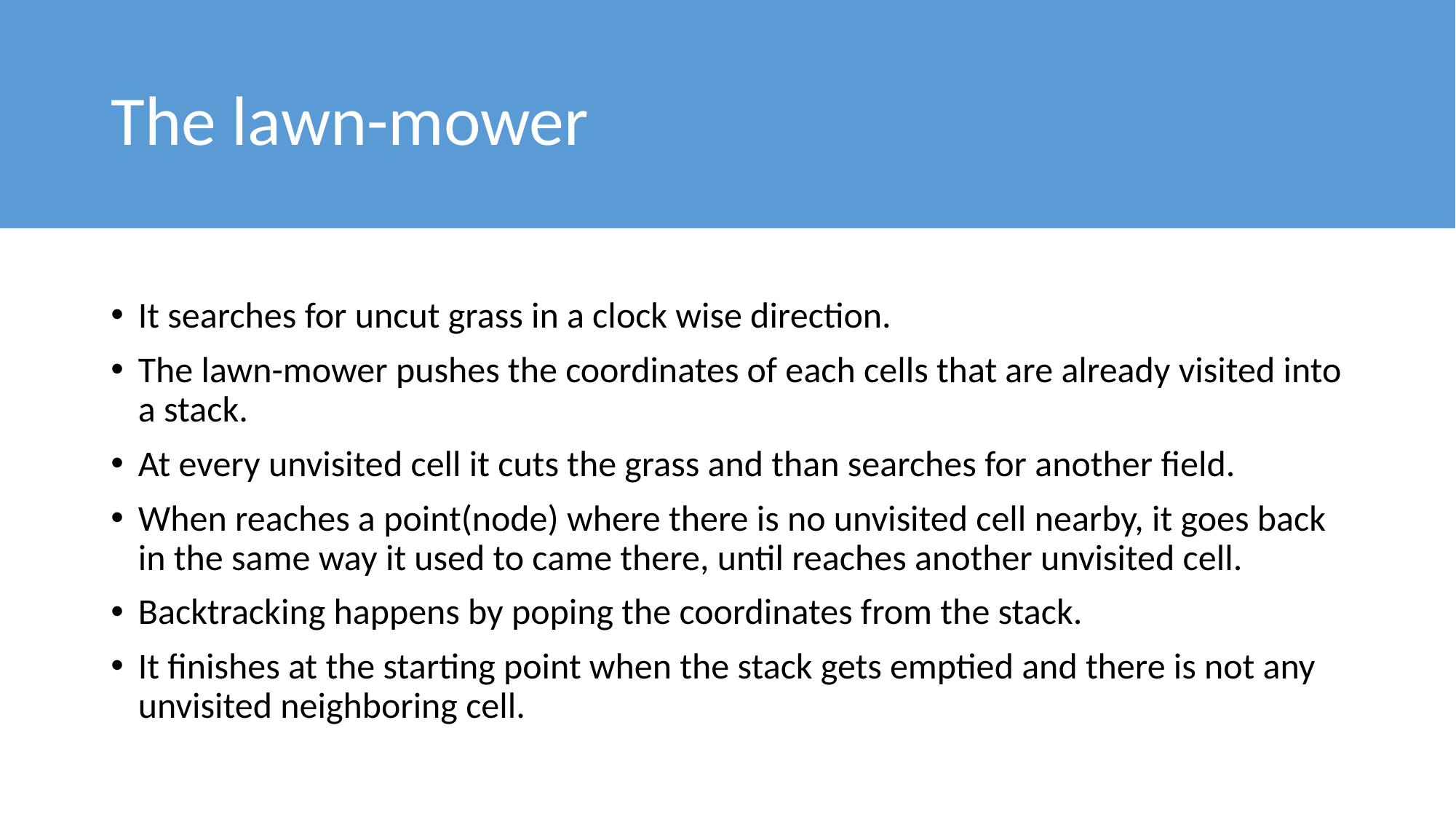

# The lawn-mower
It searches for uncut grass in a clock wise direction.
The lawn-mower pushes the coordinates of each cells that are already visited into a stack.
At every unvisited cell it cuts the grass and than searches for another field.
When reaches a point(node) where there is no unvisited cell nearby, it goes back in the same way it used to came there, until reaches another unvisited cell.
Backtracking happens by poping the coordinates from the stack.
It finishes at the starting point when the stack gets emptied and there is not any unvisited neighboring cell.